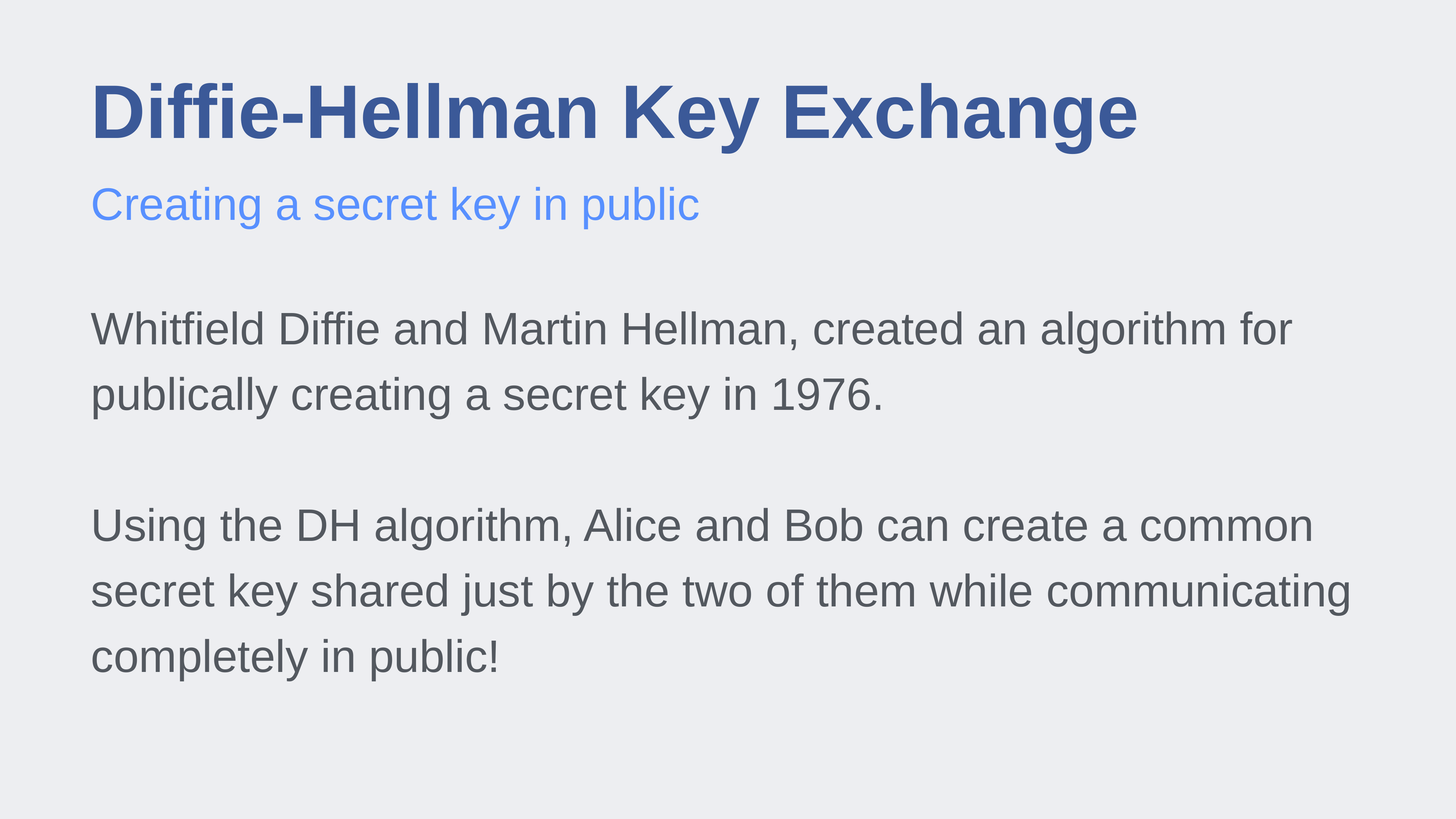

# Diffie-Hellman Key Exchange
Creating a secret key in public
Whitfield Diffie and Martin Hellman, created an algorithm for publically creating a secret key in 1976.

Using the DH algorithm, Alice and Bob can create a common secret key shared just by the two of them while communicating completely in public!